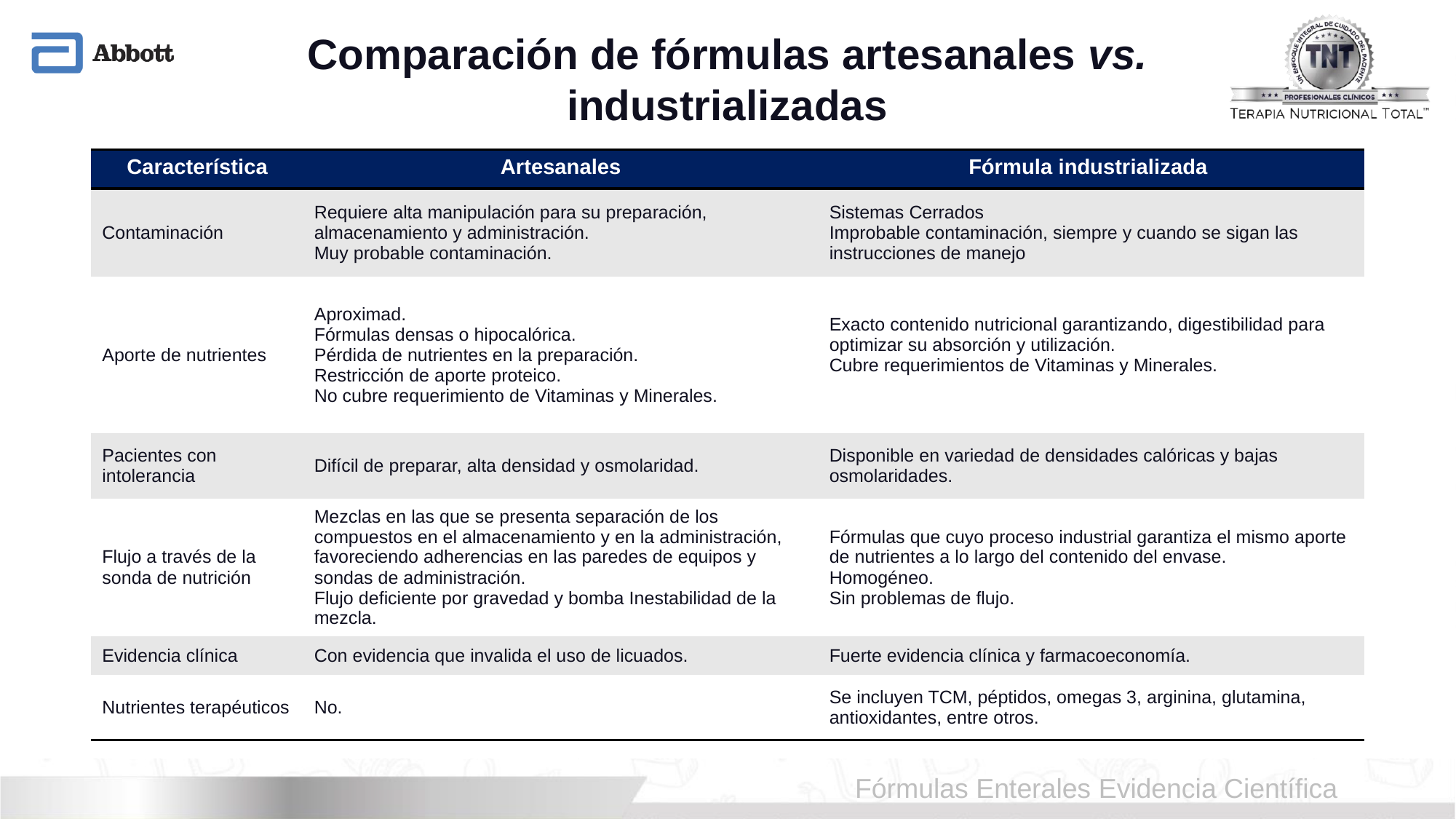

Comparación de fórmulas artesanales vs. industrializadas

| Característica | Artesanales | Fórmula industrializada |
| --- | --- | --- |
| Contaminación | Requiere alta manipulación para su preparación, almacenamiento y administración. Muy probable contaminación. | Sistemas Cerrados Improbable contaminación, siempre y cuando se sigan las instrucciones de manejo |
| Aporte de nutrientes | Aproximad. Fórmulas densas o hipocalórica. Pérdida de nutrientes en la preparación. Restricción de aporte proteico. No cubre requerimiento de Vitaminas y Minerales. | Exacto contenido nutricional garantizando, digestibilidad para optimizar su absorción y utilización. Cubre requerimientos de Vitaminas y Minerales. |
| Pacientes con intolerancia | Difícil de preparar, alta densidad y osmolaridad. | Disponible en variedad de densidades calóricas y bajas osmolaridades. |
| Flujo a través de la sonda de nutrición | Mezclas en las que se presenta separación de los compuestos en el almacenamiento y en la administración, favoreciendo adherencias en las paredes de equipos y sondas de administración. Flujo deficiente por gravedad y bomba Inestabilidad de la mezcla. | Fórmulas que cuyo proceso industrial garantiza el mismo aporte de nutrientes a lo largo del contenido del envase. Homogéneo. Sin problemas de flujo. |
| Evidencia clínica | Con evidencia que invalida el uso de licuados. | Fuerte evidencia clínica y farmacoeconomía. |
| Nutrientes terapéuticos | No. | Se incluyen TCM, péptidos, omegas 3, arginina, glutamina, antioxidantes, entre otros. |